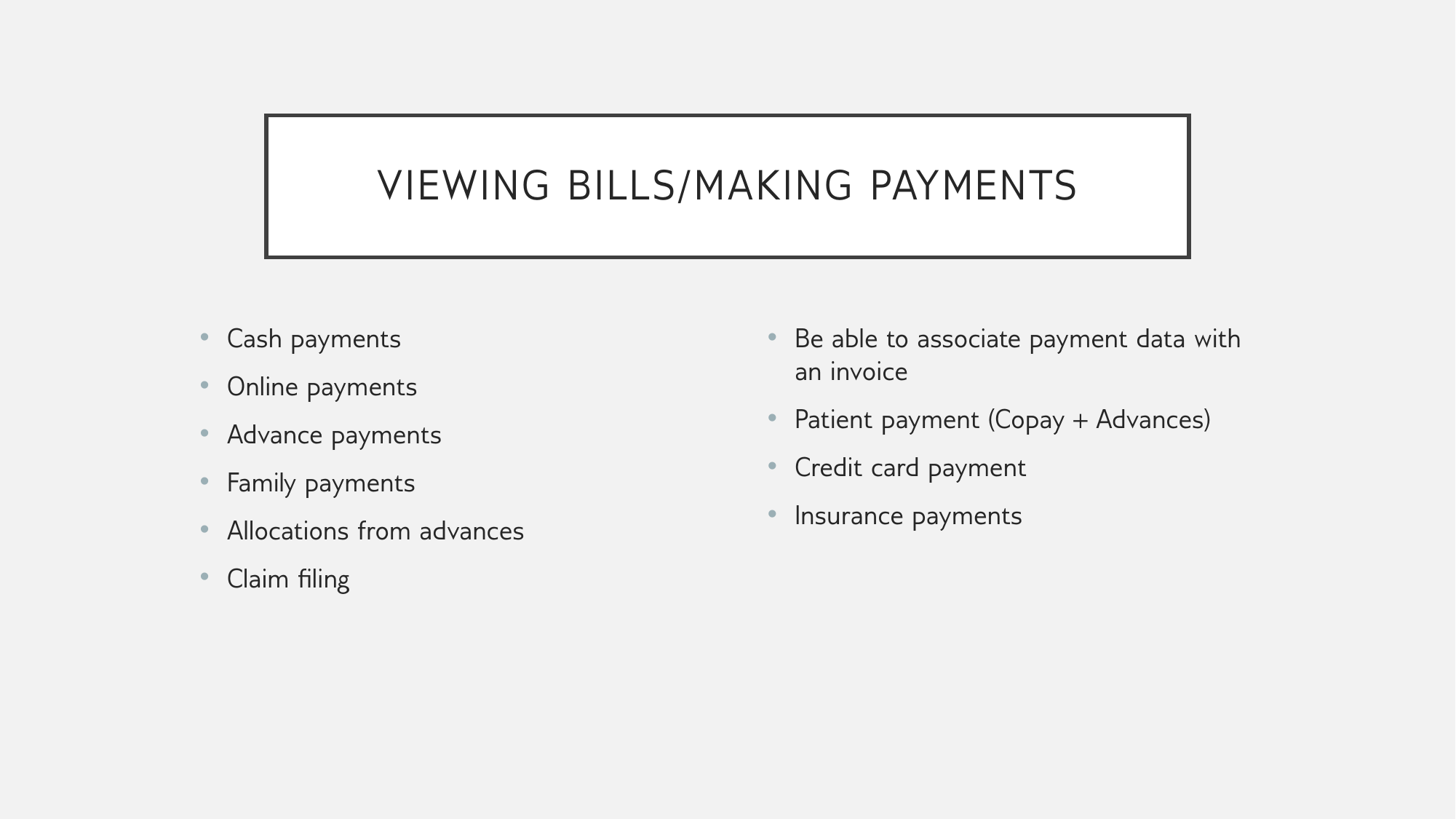

# Viewing bills/making payments
Cash payments
Online payments
Advance payments
Family payments
Allocations from advances
Claim filing
Be able to associate payment data with an invoice
Patient payment (Copay + Advances)
Credit card payment
Insurance payments